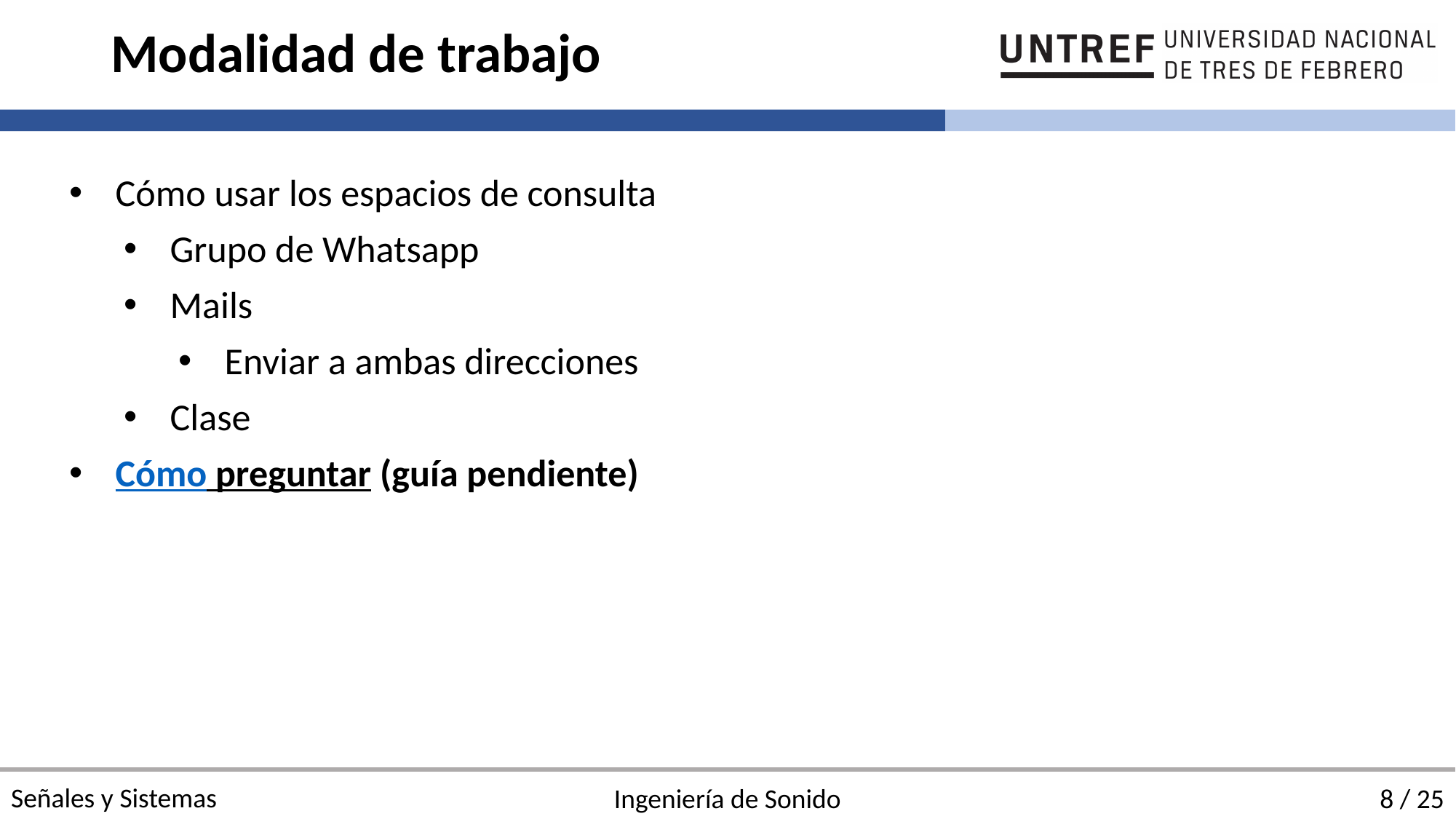

# Modalidad de trabajo
Cómo usar los espacios de consulta
Grupo de Whatsapp
Mails
Enviar a ambas direcciones
Clase
Cómo preguntar (guía pendiente)